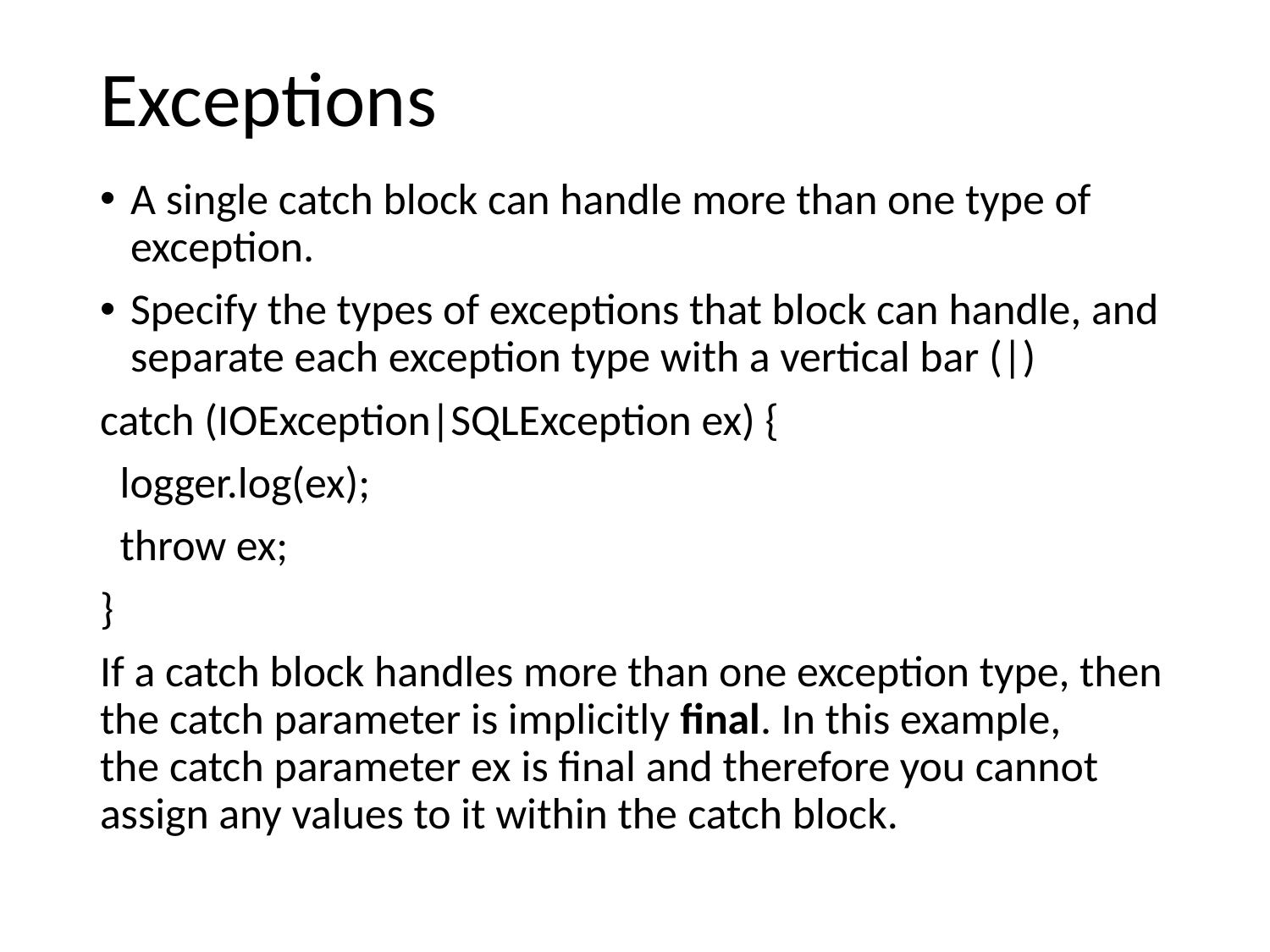

# Exceptions
A single catch block can handle more than one type of exception.
Specify the types of exceptions that block can handle, and separate each exception type with a vertical bar (|)
catch (IOException|SQLException ex) {
  logger.log(ex);
  throw ex;
}
If a catch block handles more than one exception type, then the catch parameter is implicitly final. In this example, the catch parameter ex is final and therefore you cannot assign any values to it within the catch block.